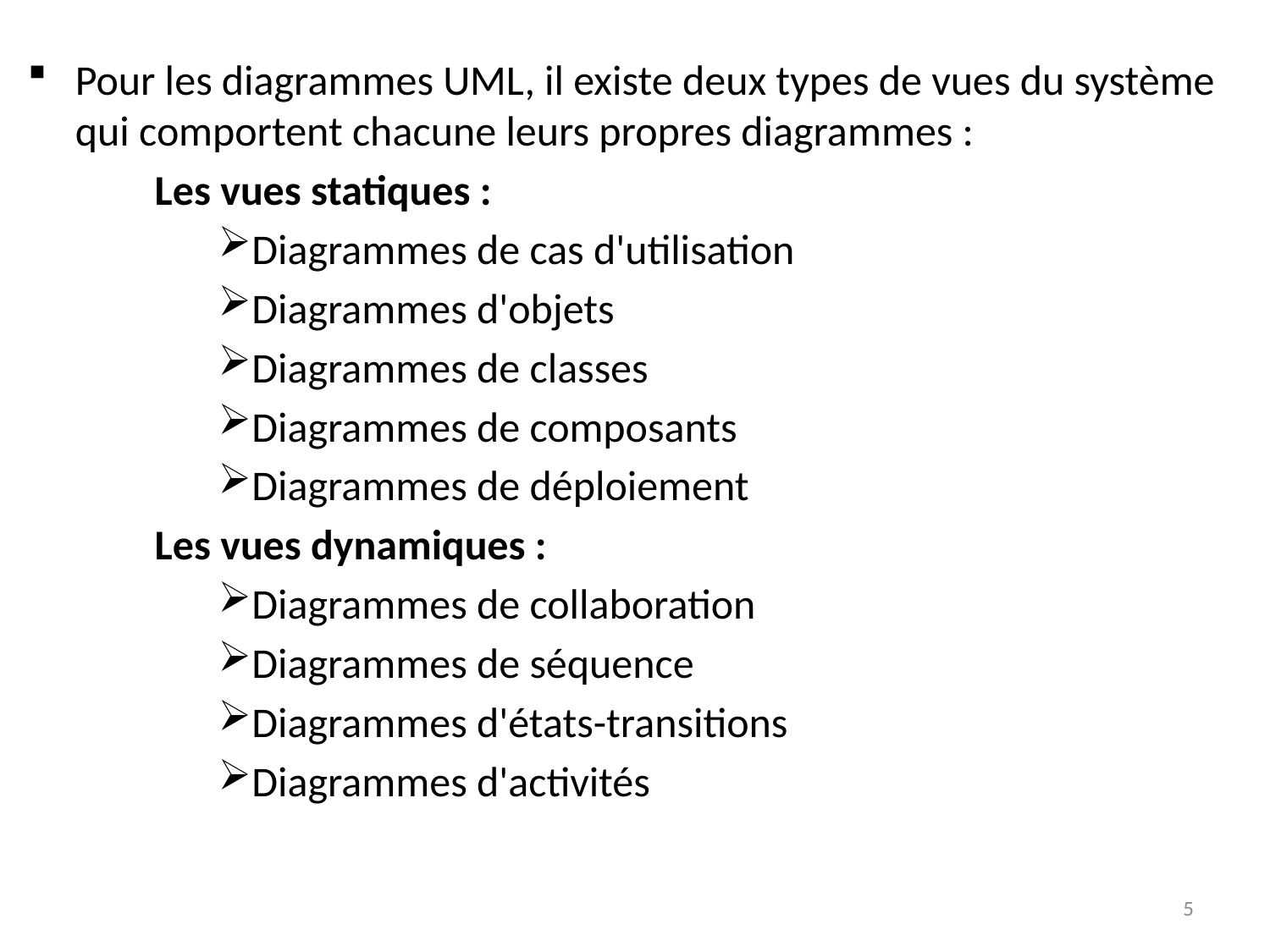

Pour les diagrammes UML, il existe deux types de vues du système qui comportent chacune leurs propres diagrammes :
Les vues statiques :
Diagrammes de cas d'utilisation
Diagrammes d'objets
Diagrammes de classes
Diagrammes de composants
Diagrammes de déploiement
Les vues dynamiques :
Diagrammes de collaboration
Diagrammes de séquence
Diagrammes d'états-transitions
Diagrammes d'activités
5